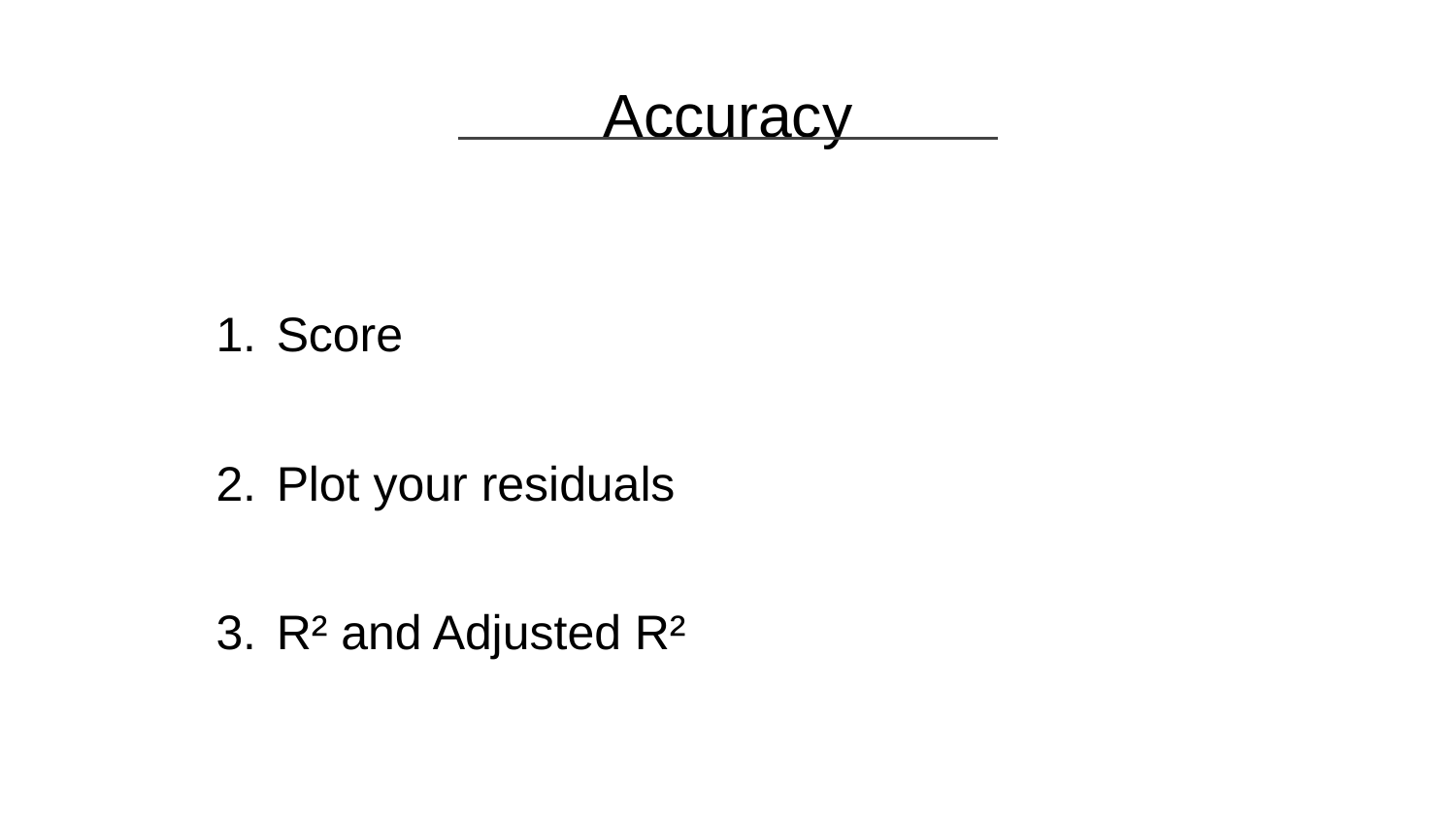

Accuracy
Score
Plot your residuals
R² and Adjusted R²